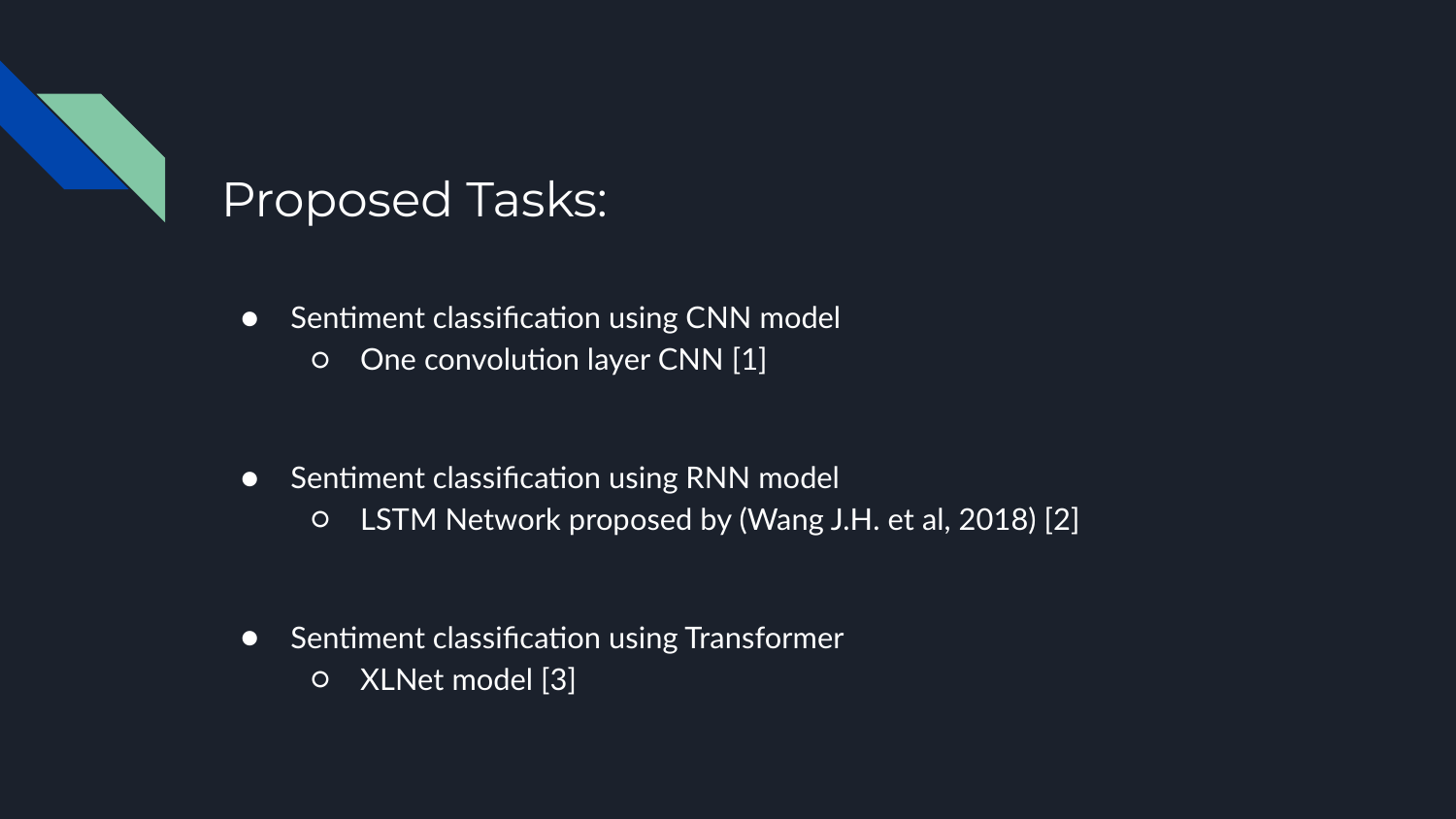

# Proposed Tasks:
Sentiment classification using CNN model
One convolution layer CNN [1]

Sentiment classification using RNN model
LSTM Network proposed by (Wang J.H. et al, 2018) [2]

Sentiment classification using Transformer
XLNet model [3]